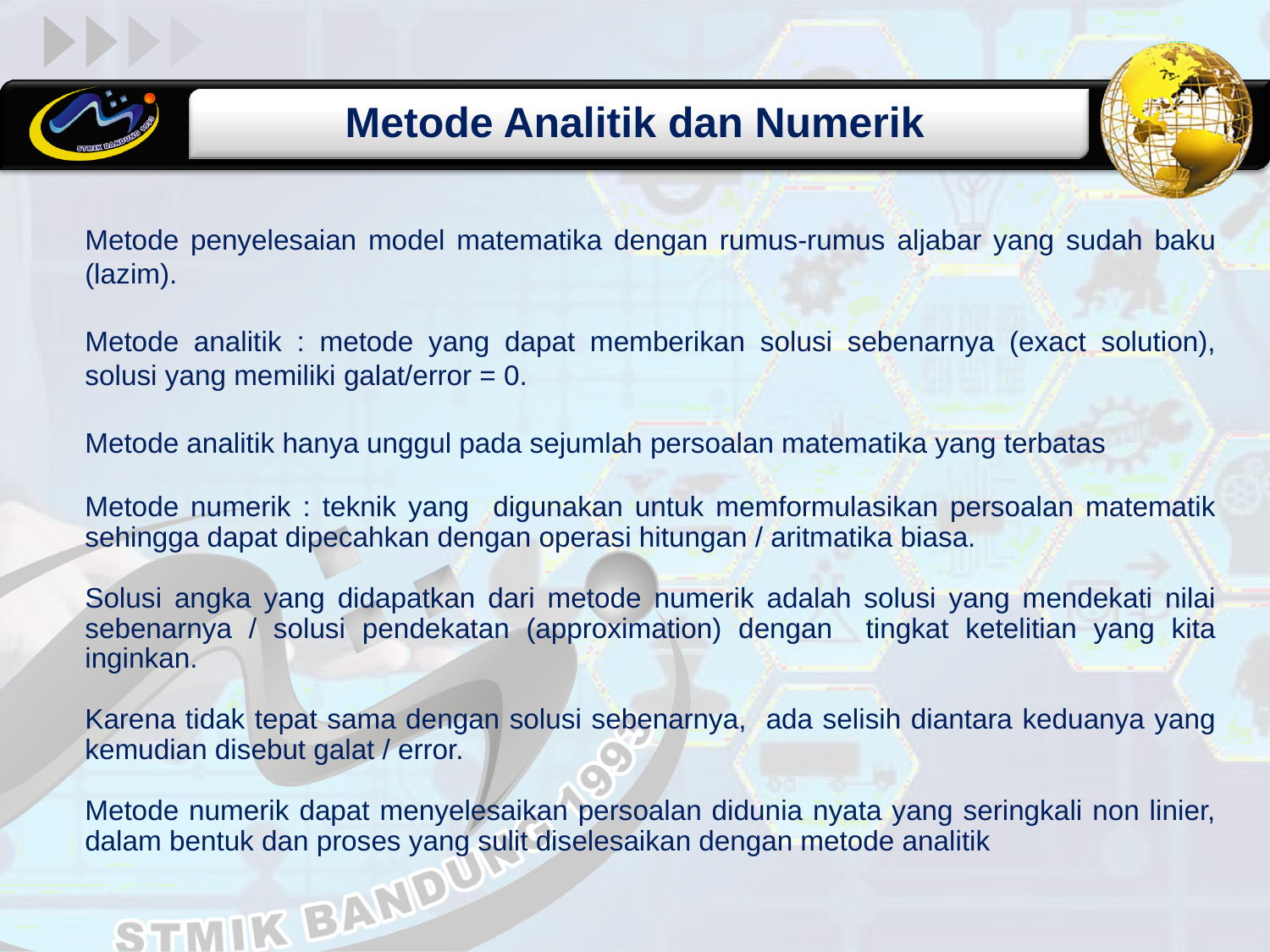

Metode Analitik dan Numerik
Metode penyelesaian model matematika dengan rumus-rumus aljabar yang sudah baku (lazim).

Metode analitik : metode yang dapat memberikan solusi sebenarnya (exact solution), solusi yang memiliki galat/error = 0.

Metode analitik hanya unggul pada sejumlah persoalan matematika yang terbatas

Metode numerik : teknik yang  digunakan untuk memformulasikan persoalan matematik sehingga dapat dipecahkan dengan operasi hitungan / aritmatika biasa.

Solusi angka yang didapatkan dari metode numerik adalah solusi yang mendekati nilai sebenarnya / solusi pendekatan (approximation) dengan  tingkat ketelitian yang kita inginkan.

Karena tidak tepat sama dengan solusi sebenarnya,  ada selisih diantara keduanya yang kemudian disebut galat / error.

Metode numerik dapat menyelesaikan persoalan didunia nyata yang seringkali non linier, dalam bentuk dan proses yang sulit diselesaikan dengan metode analitik